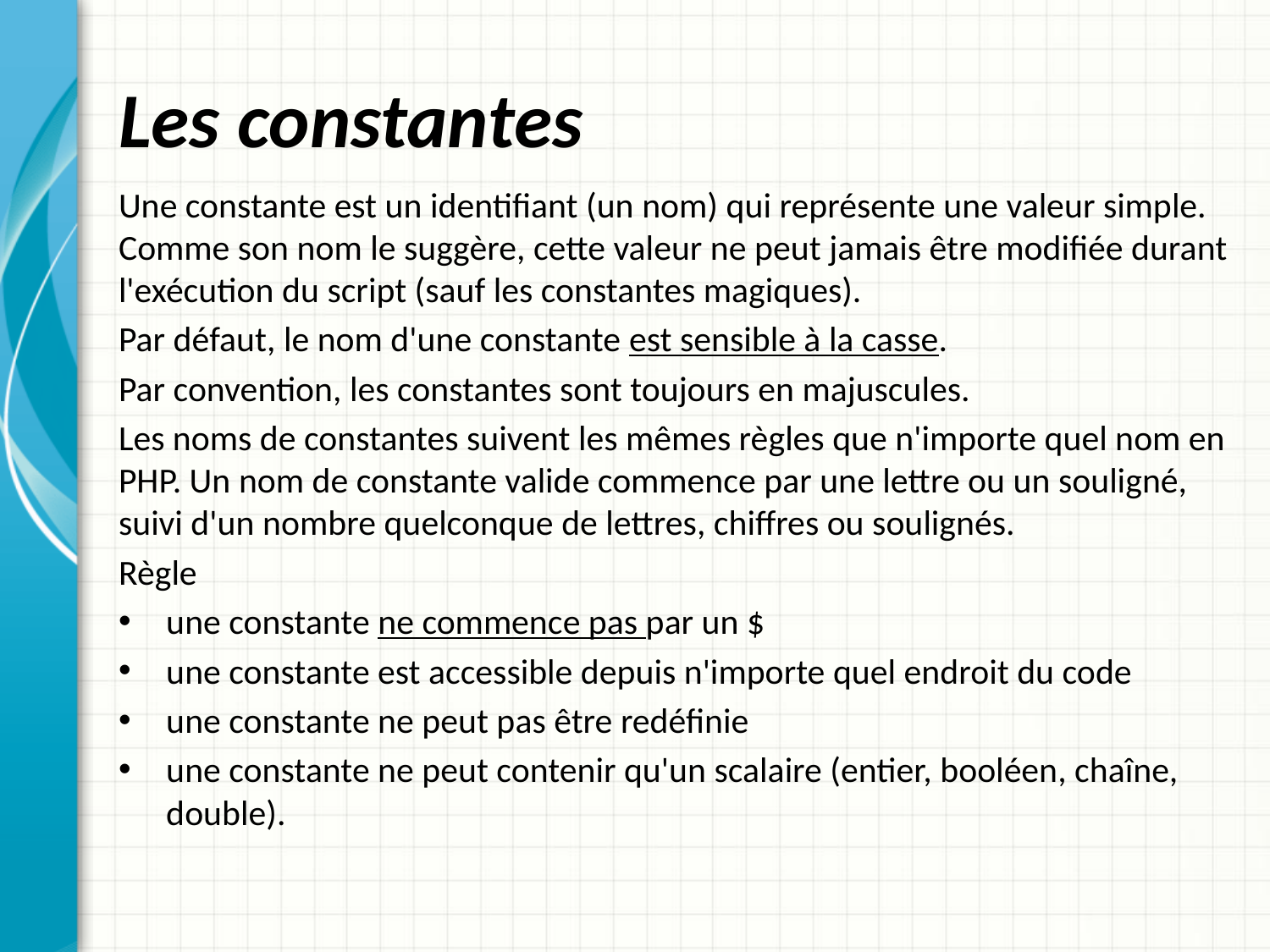

# Les constantes
Une constante est un identifiant (un nom) qui représente une valeur simple. Comme son nom le suggère, cette valeur ne peut jamais être modifiée durant l'exécution du script (sauf les constantes magiques).
Par défaut, le nom d'une constante est sensible à la casse.
Par convention, les constantes sont toujours en majuscules.
Les noms de constantes suivent les mêmes règles que n'importe quel nom en PHP. Un nom de constante valide commence par une lettre ou un souligné, suivi d'un nombre quelconque de lettres, chiffres ou soulignés.
Règle
une constante ne commence pas par un $
une constante est accessible depuis n'importe quel endroit du code
une constante ne peut pas être redéfinie
une constante ne peut contenir qu'un scalaire (entier, booléen, chaîne, double).